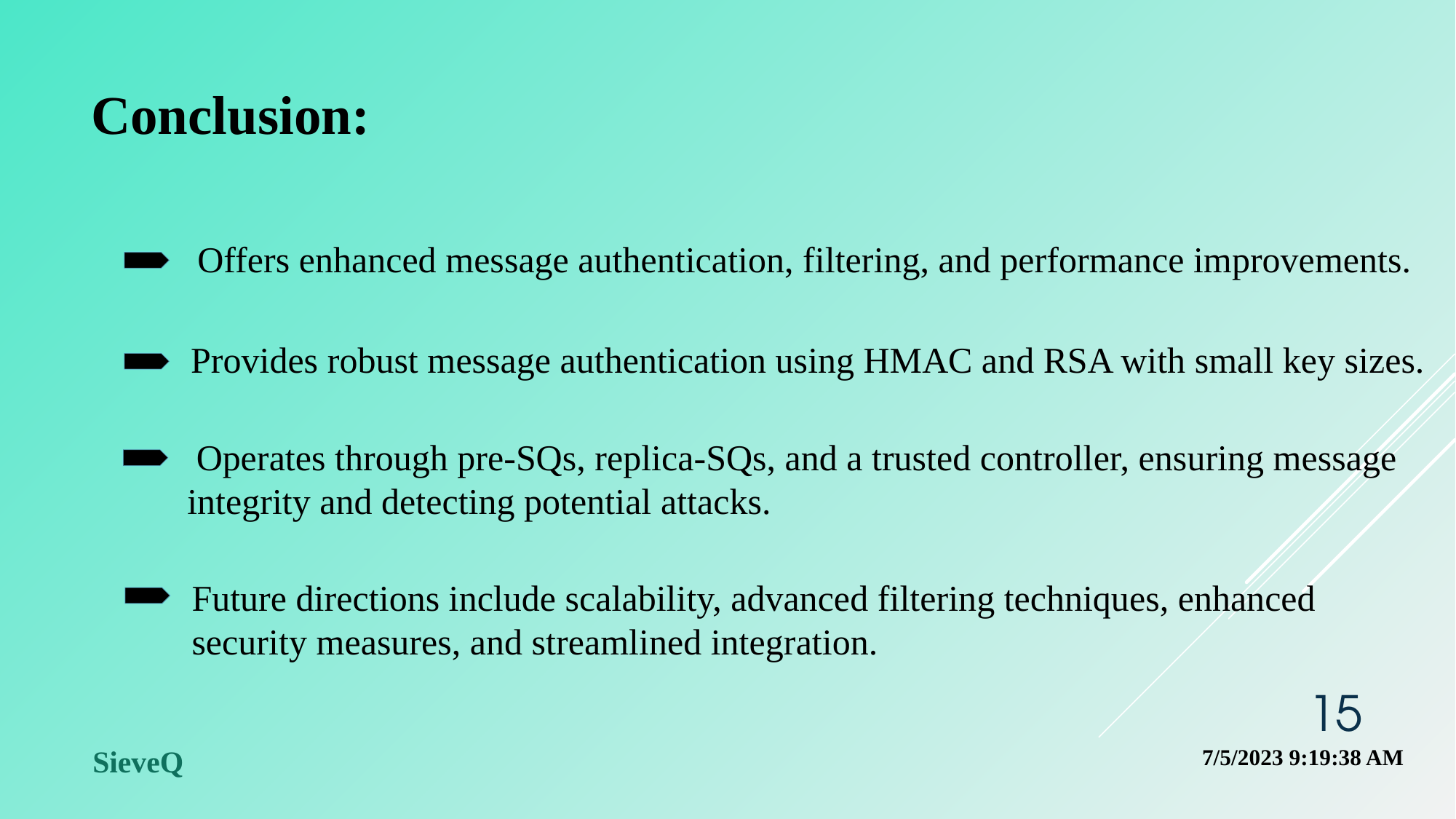

Conclusion:
 Offers enhanced message authentication, filtering, and performance improvements.

Provides robust message authentication using HMAC and RSA with small key sizes.

 Operates through pre-SQs, replica-SQs, and a trusted controller, ensuring message integrity and detecting potential attacks.

Future directions include scalability, advanced filtering techniques, enhanced security measures, and streamlined integration.

15
SieveQ
7/5/2023 9:19:38 AM